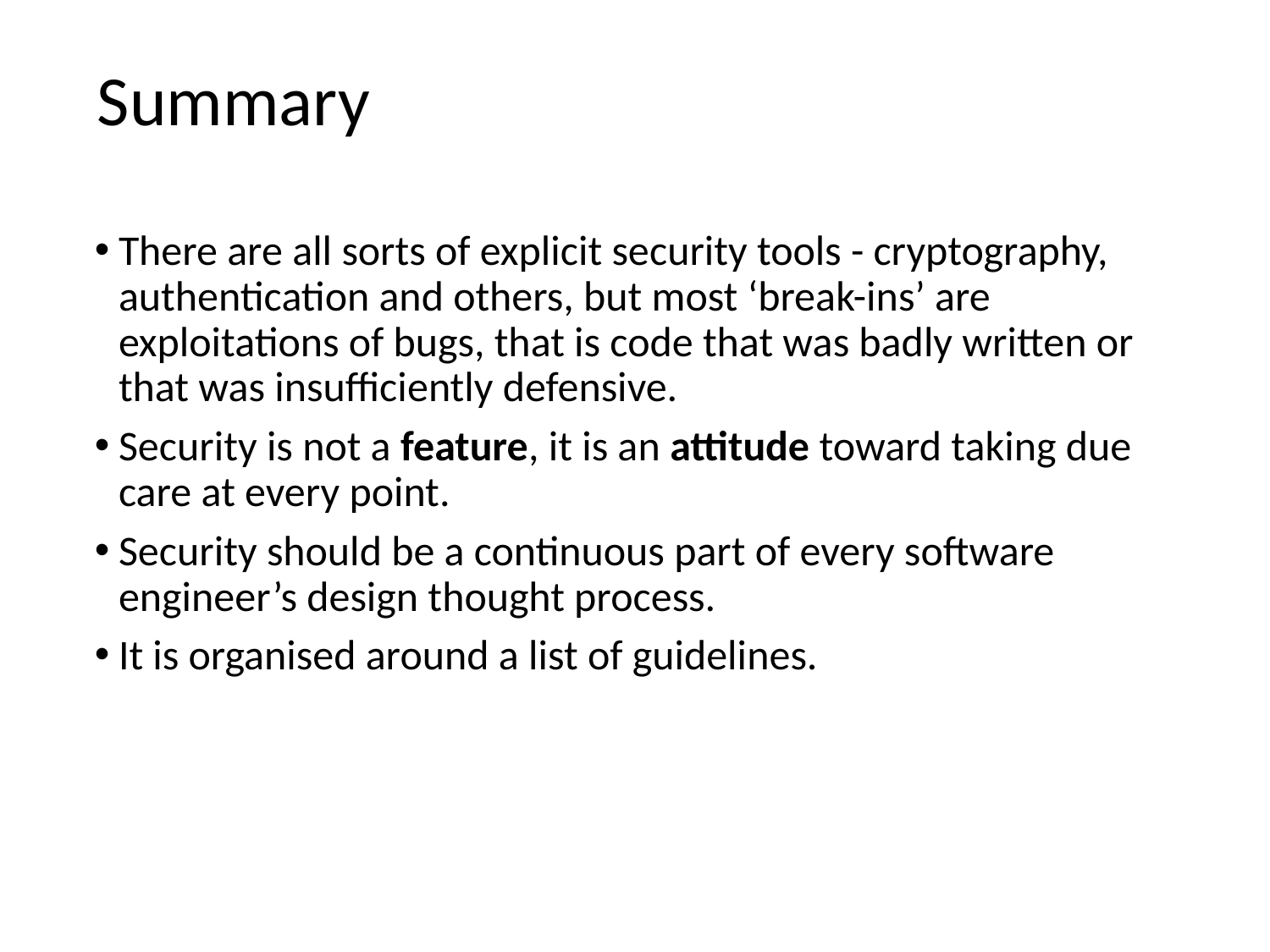

# Summary
There are all sorts of explicit security tools - cryptography, authentication and others, but most ‘break-ins’ are exploitations of bugs, that is code that was badly written or that was insufficiently defensive.
Security is not a feature, it is an attitude toward taking due care at every point.
Security should be a continuous part of every software engineer’s design thought process.
It is organised around a list of guidelines.